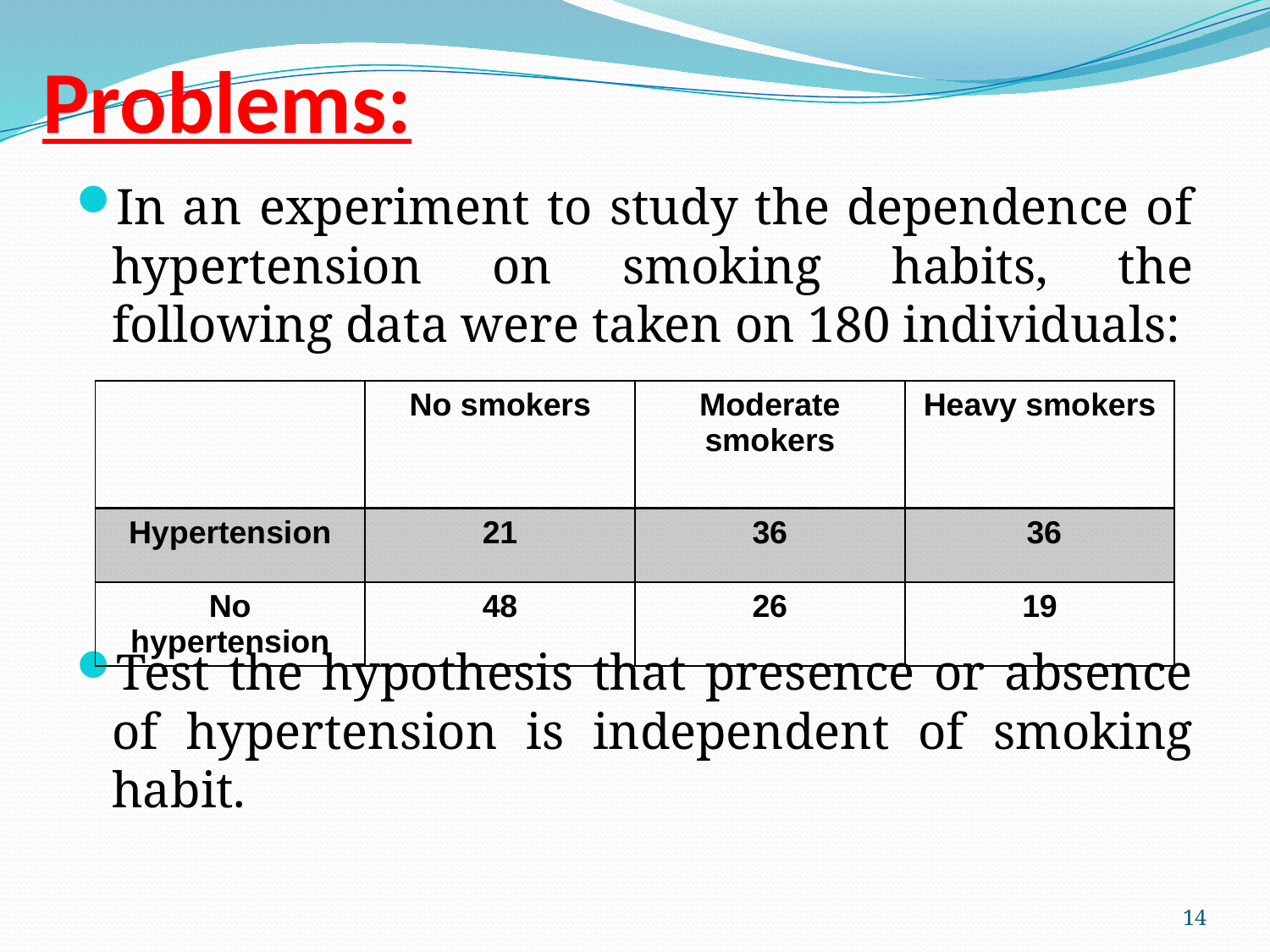

# Problems:
In an experiment to study the dependence of hypertension on smoking habits, the following data were taken on 180 individuals:

Test the hypothesis that presence or absence of hypertension is independent of smoking habit.

|  | No smokers | Moderate smokers | Heavy smokers |
| --- | --- | --- | --- |
| Hypertension | 21 | 36 | 36 |
| No hypertension | 48 | 26 | 19 |
14